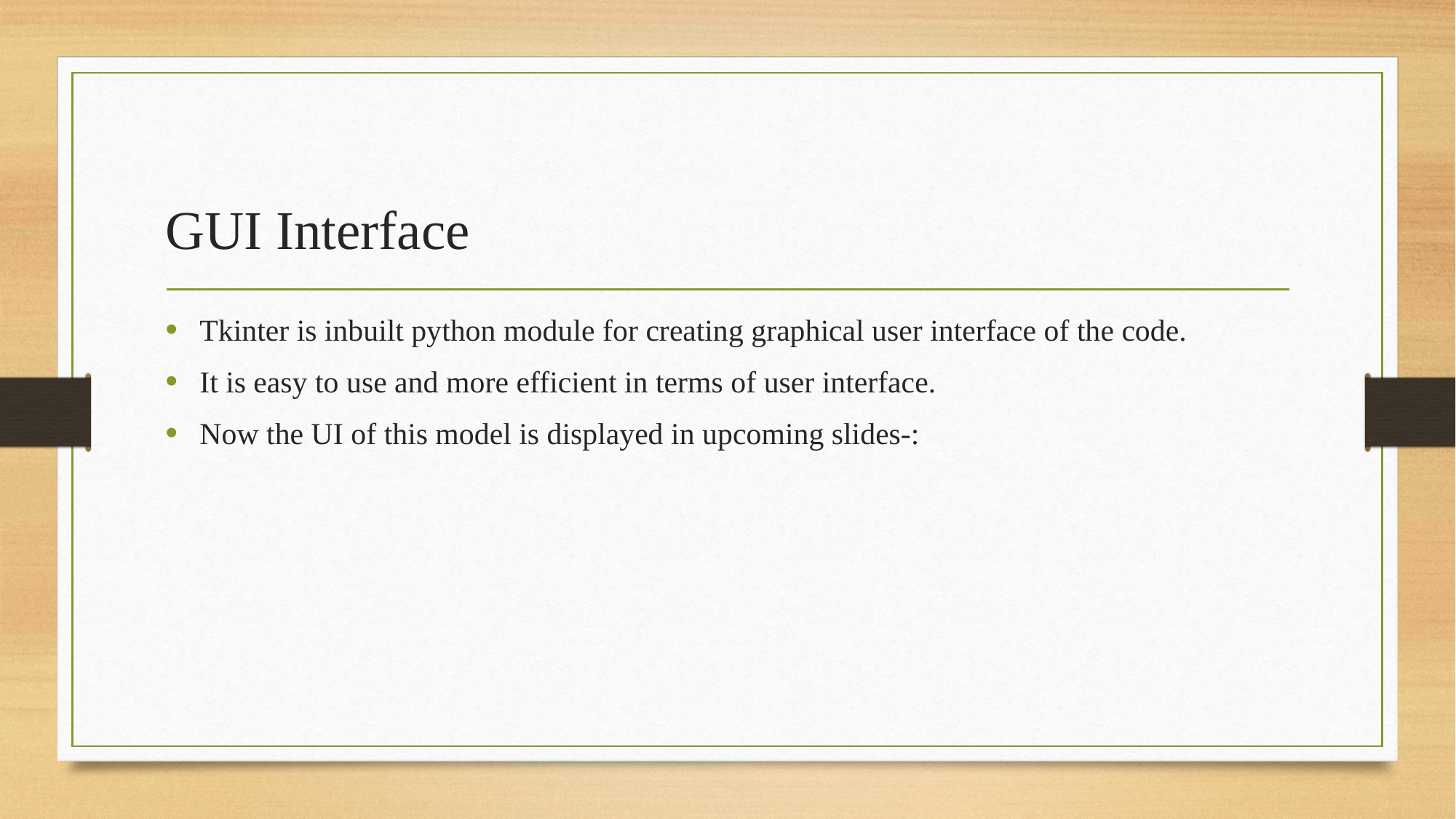

# GUI Interface
Tkinter is inbuilt python module for creating graphical user interface of the code.
It is easy to use and more efficient in terms of user interface.
Now the UI of this model is displayed in upcoming slides-: